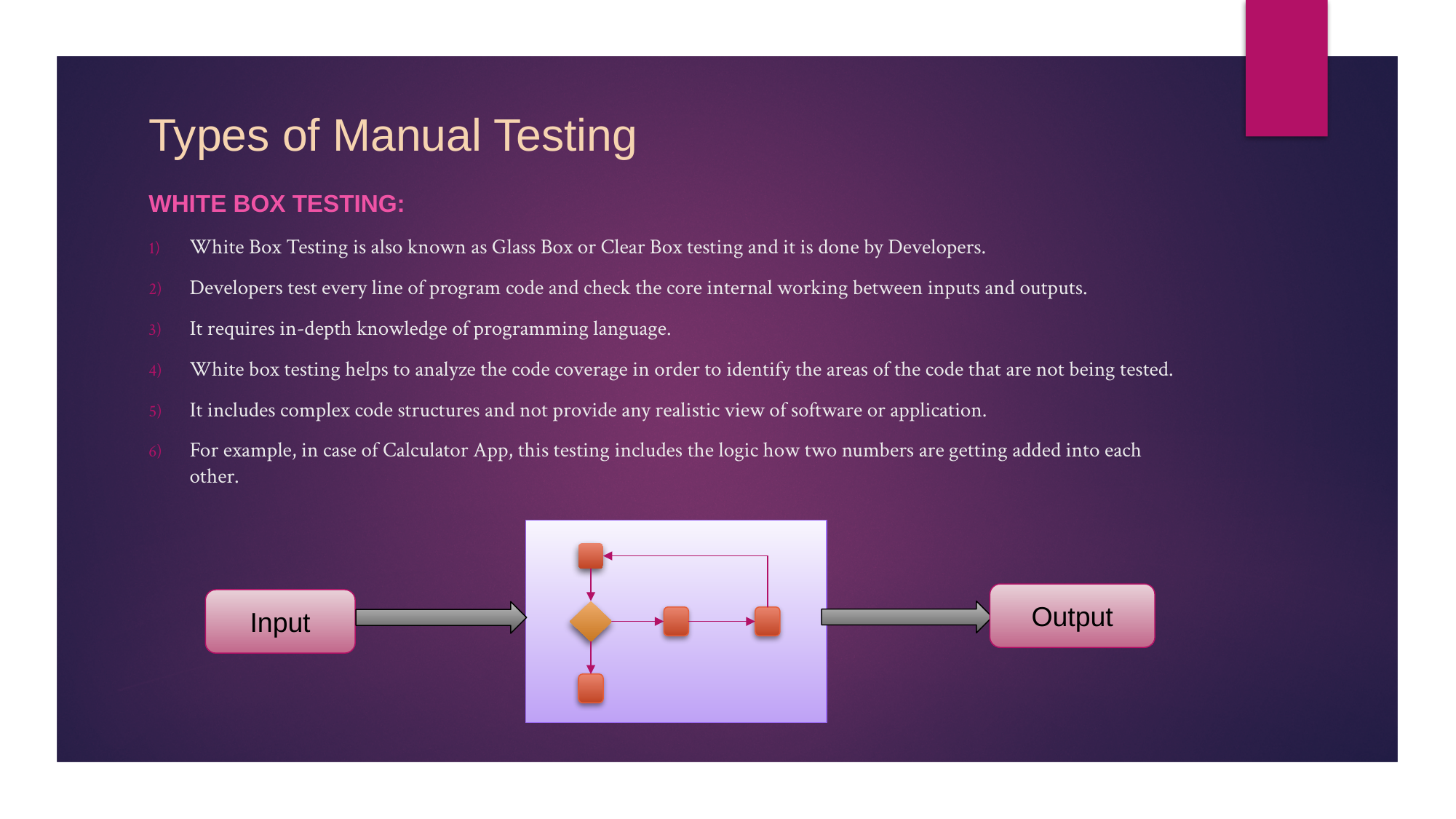

# Types of Manual Testing
White Box Testing:
White Box Testing is also known as Glass Box or Clear Box testing and it is done by Developers.
Developers test every line of program code and check the core internal working between inputs and outputs.
It requires in-depth knowledge of programming language.
White box testing helps to analyze the code coverage in order to identify the areas of the code that are not being tested.
It includes complex code structures and not provide any realistic view of software or application.
For example, in case of Calculator App, this testing includes the logic how two numbers are getting added into each other.

Output
Input